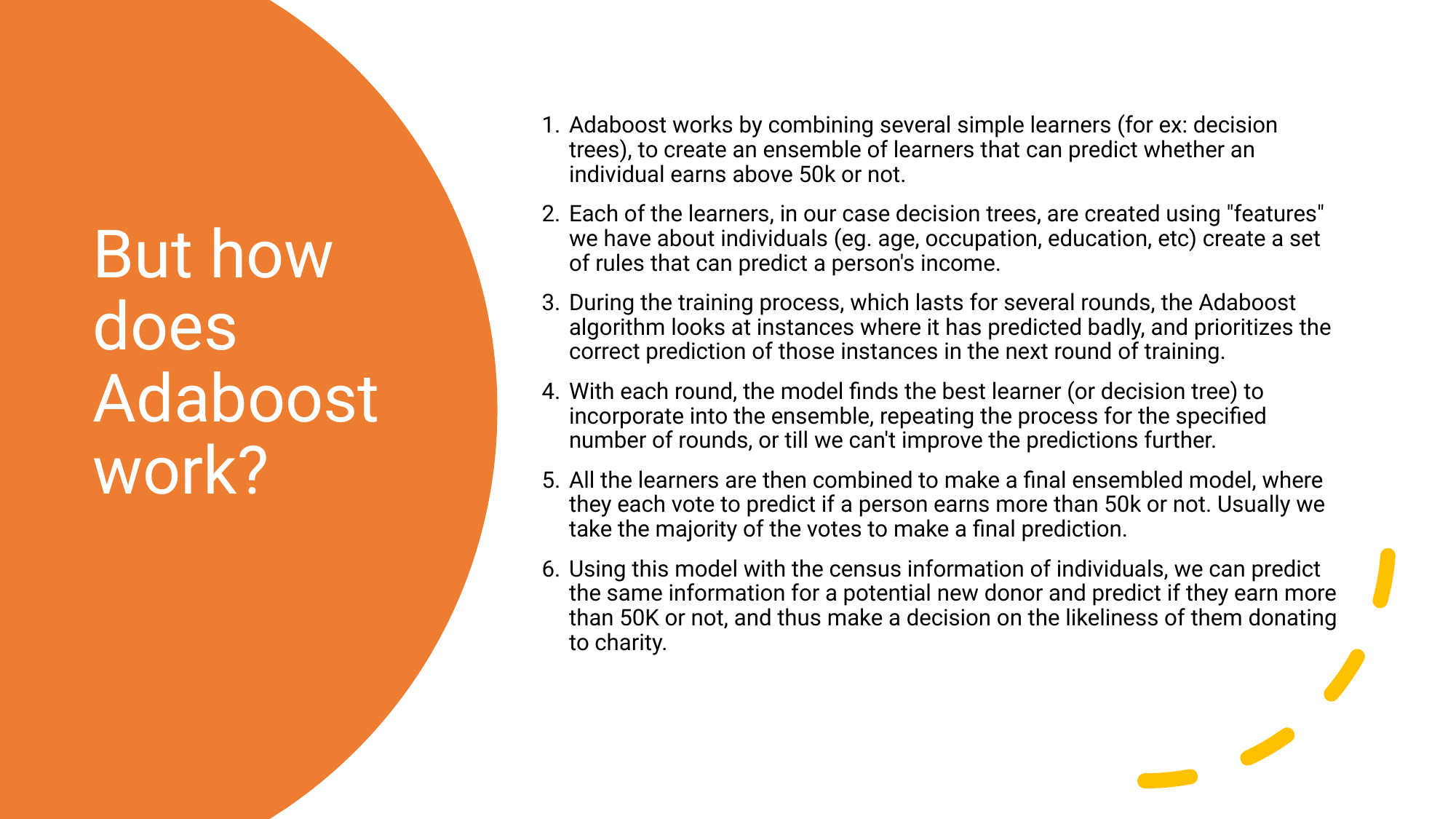

Adaboost works by combining several simple learners (for ex: decision trees), to create an ensemble of learners that can predict whether an individual earns above 50k or not.
Each of the learners, in our case decision trees, are created using "features" we have about individuals (eg. age, occupation, education, etc) create a set of rules that can predict a person's income.
During the training process, which lasts for several rounds, the Adaboost algorithm looks at instances where it has predicted badly, and prioritizes the correct prediction of those instances in the next round of training.
With each round, the model finds the best learner (or decision tree) to incorporate into the ensemble, repeating the process for the specified number of rounds, or till we can't improve the predictions further.
All the learners are then combined to make a final ensembled model, where they each vote to predict if a person earns more than 50k or not. Usually we take the majority of the votes to make a final prediction.
Using this model with the census information of individuals, we can predict the same information for a potential new donor and predict if they earn more than 50K or not, and thus make a decision on the likeliness of them donating to charity.

# But how does Adaboost work?